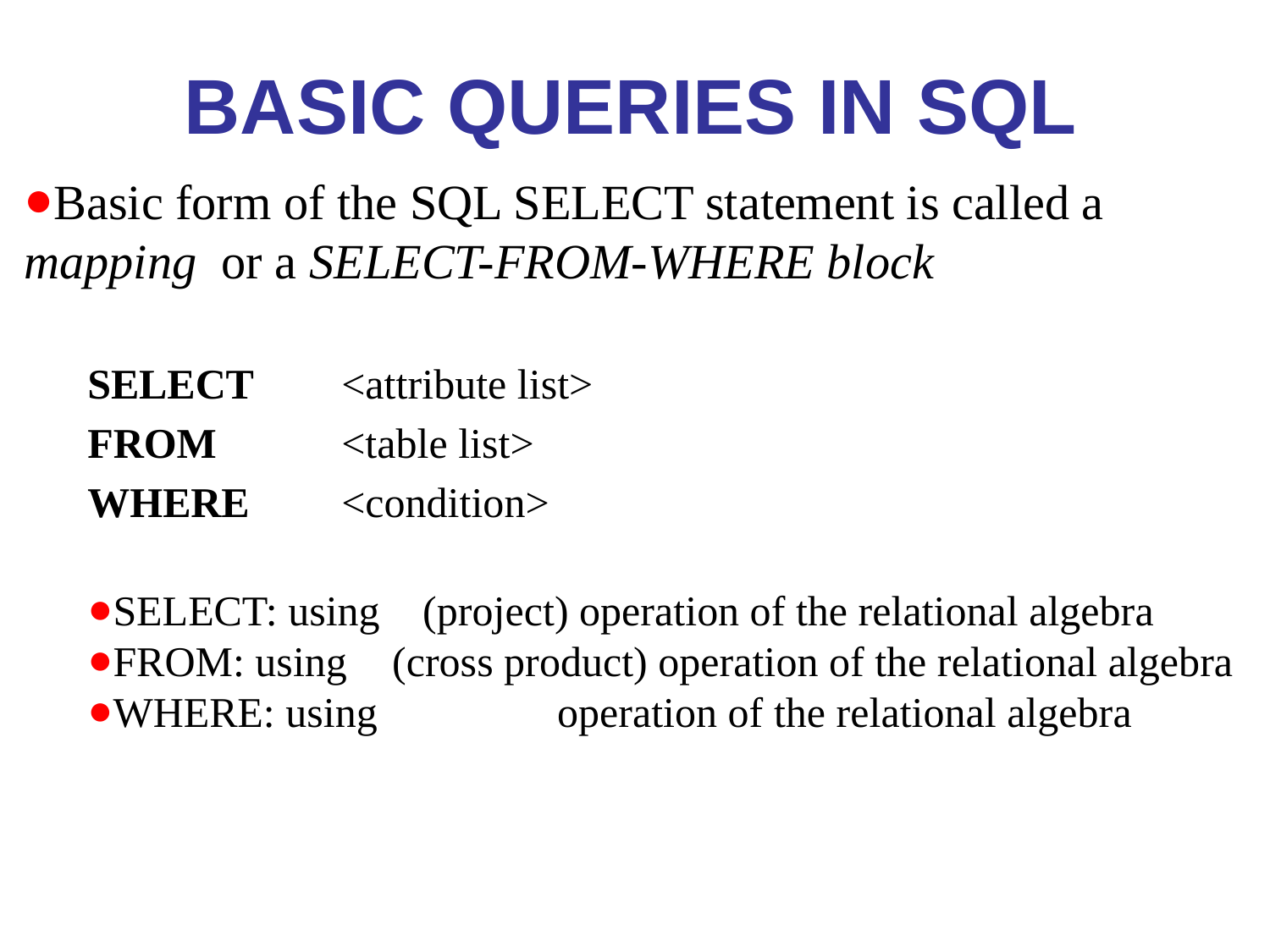

# Basic Queries in SQL
Basic form of the SQL SELECT statement is called a mapping  or a SELECT-FROM-WHERE block
SELECT 	<attribute list>
FROM 	<table list>
WHERE	<condition>

SELECT: using π (project) operation of the relational algebra
FROM: using × (cross product) operation of the relational algebra
WHERE: using σ (select) operation of the relational algebra
*